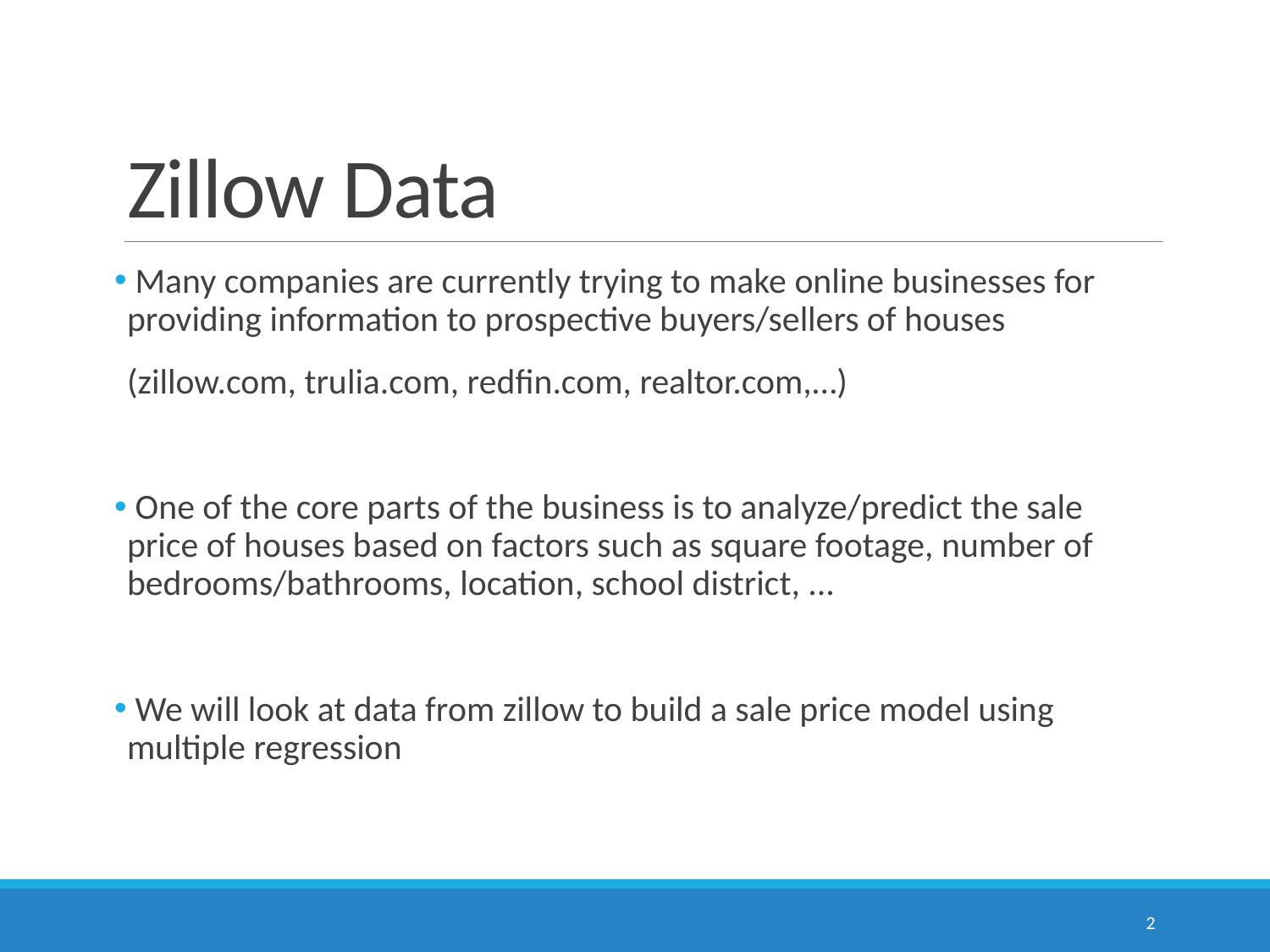

# Zillow Data
 Many companies are currently trying to make online businesses for providing information to prospective buyers/sellers of houses
(zillow.com, trulia.com, redfin.com, realtor.com,…)

 One of the core parts of the business is to analyze/predict the sale price of houses based on factors such as square footage, number of bedrooms/bathrooms, location, school district, ...

 We will look at data from zillow to build a sale price model using multiple regression
2